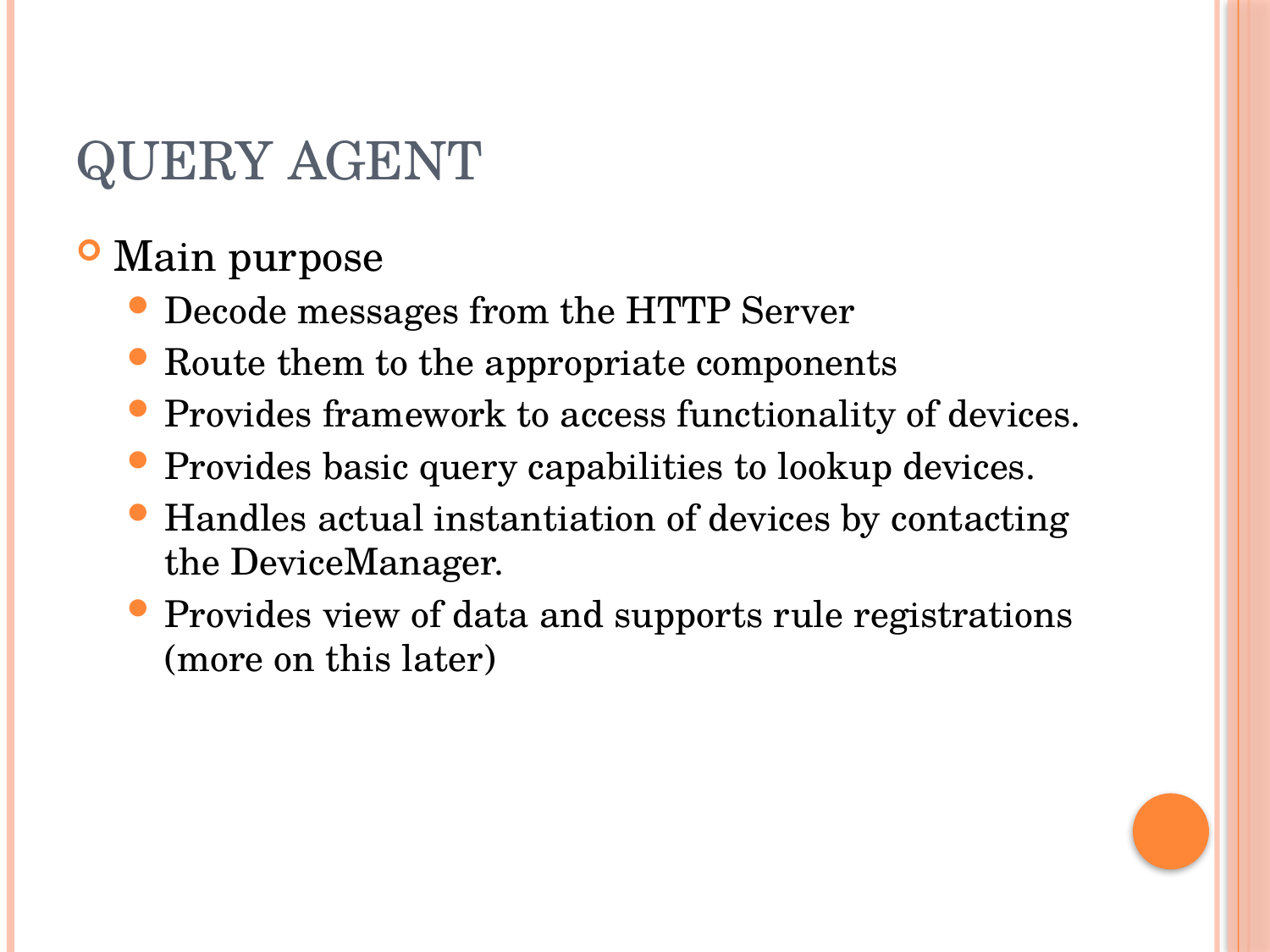

# Query Agent
Main purpose
Decode messages from the HTTP Server
Route them to the appropriate components
Provides framework to access functionality of devices.
Provides basic query capabilities to lookup devices.
Handles actual instantiation of devices by contacting the DeviceManager.
Provides view of data and supports rule registrations (more on this later)